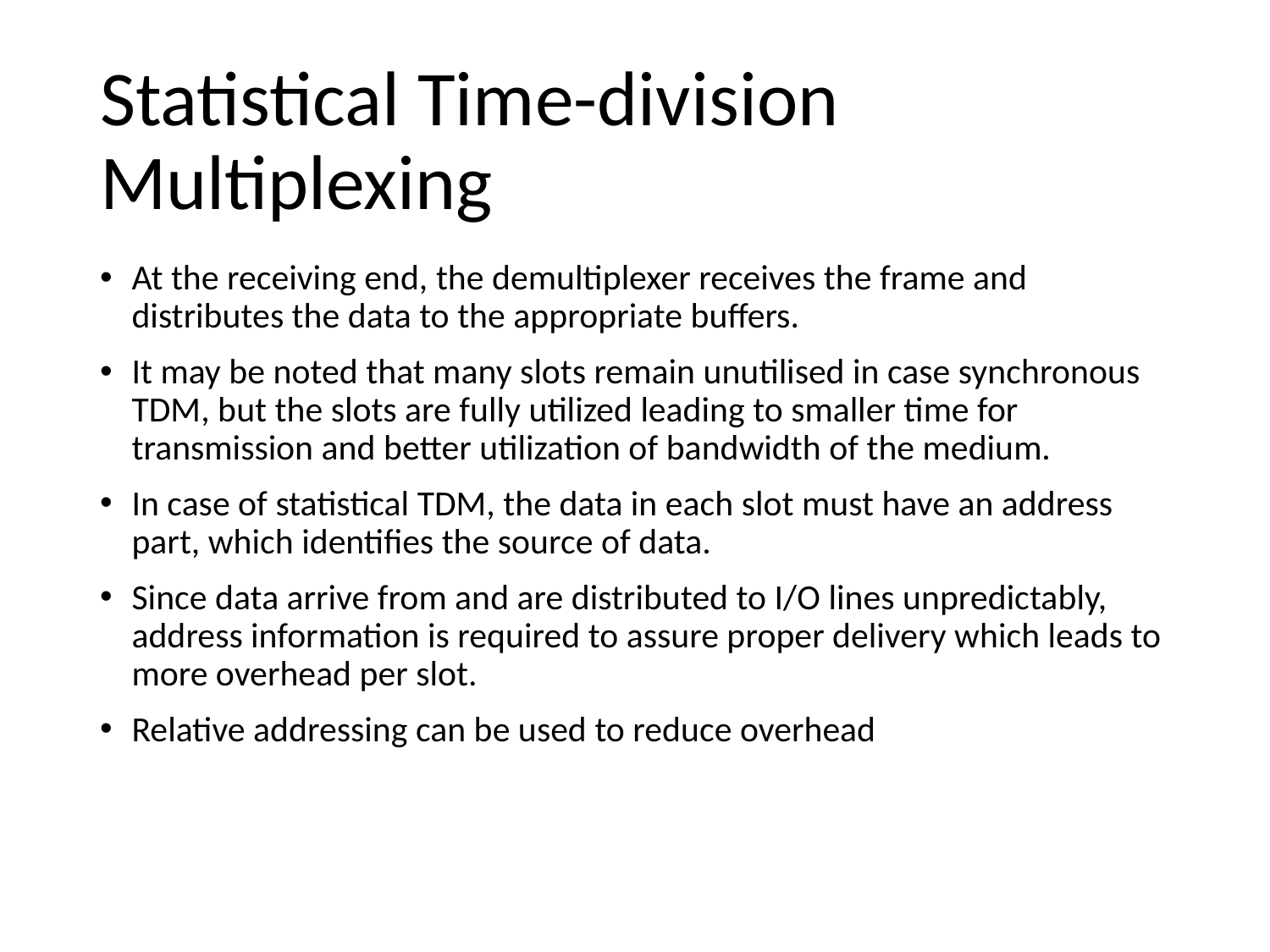

# Statistical Time-division Multiplexing
At the receiving end, the demultiplexer receives the frame and distributes the data to the appropriate buffers.
It may be noted that many slots remain unutilised in case synchronous TDM, but the slots are fully utilized leading to smaller time for transmission and better utilization of bandwidth of the medium.
In case of statistical TDM, the data in each slot must have an address part, which identifies the source of data.
Since data arrive from and are distributed to I/O lines unpredictably, address information is required to assure proper delivery which leads to more overhead per slot.
Relative addressing can be used to reduce overhead